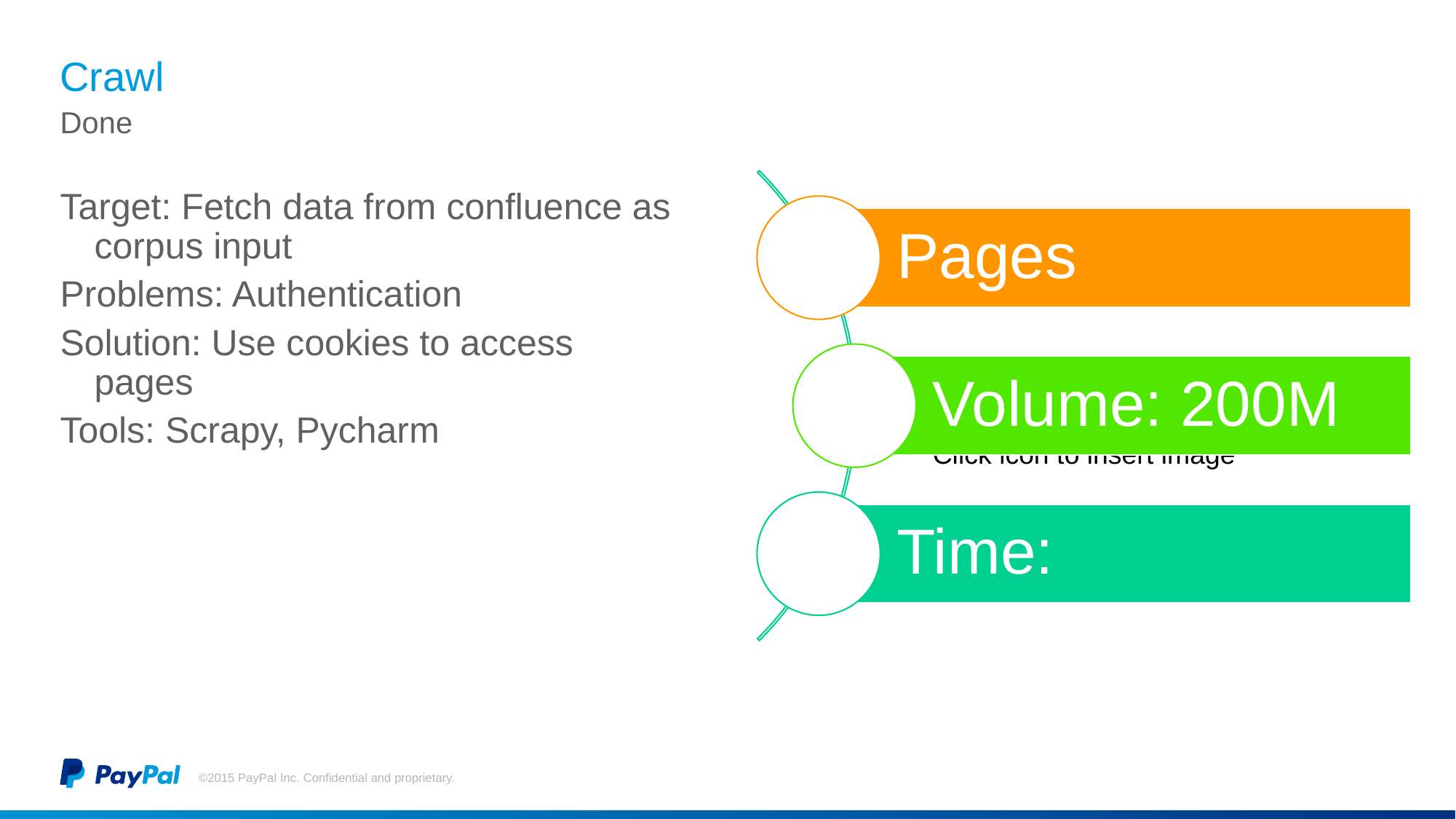

# Crawl
Done
Pages
Volume: 200M
Time:
Target: Fetch data from confluence as corpus input
Problems: Authentication
Solution: Use cookies to access pages
Tools: Scrapy, Pycharm

©2015 PayPal Inc. Confidential and proprietary.
7